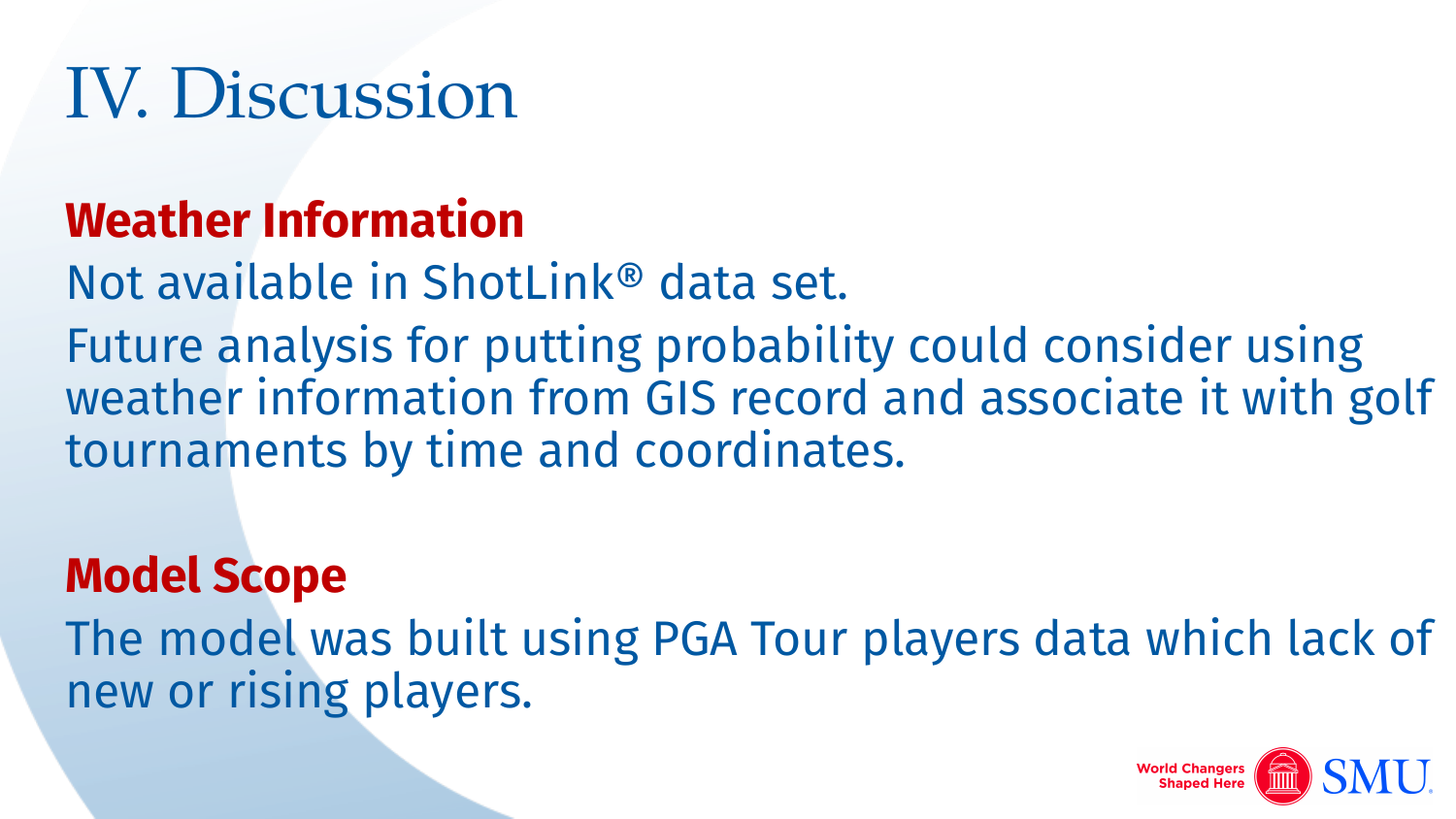

# IV. Discussion
Weather Information
Not available in ShotLink® data set.
Future analysis for putting probability could consider using weather information from GIS record and associate it with golf tournaments by time and coordinates.

Model Scope
The model was built using PGA Tour players data which lack of new or rising players.